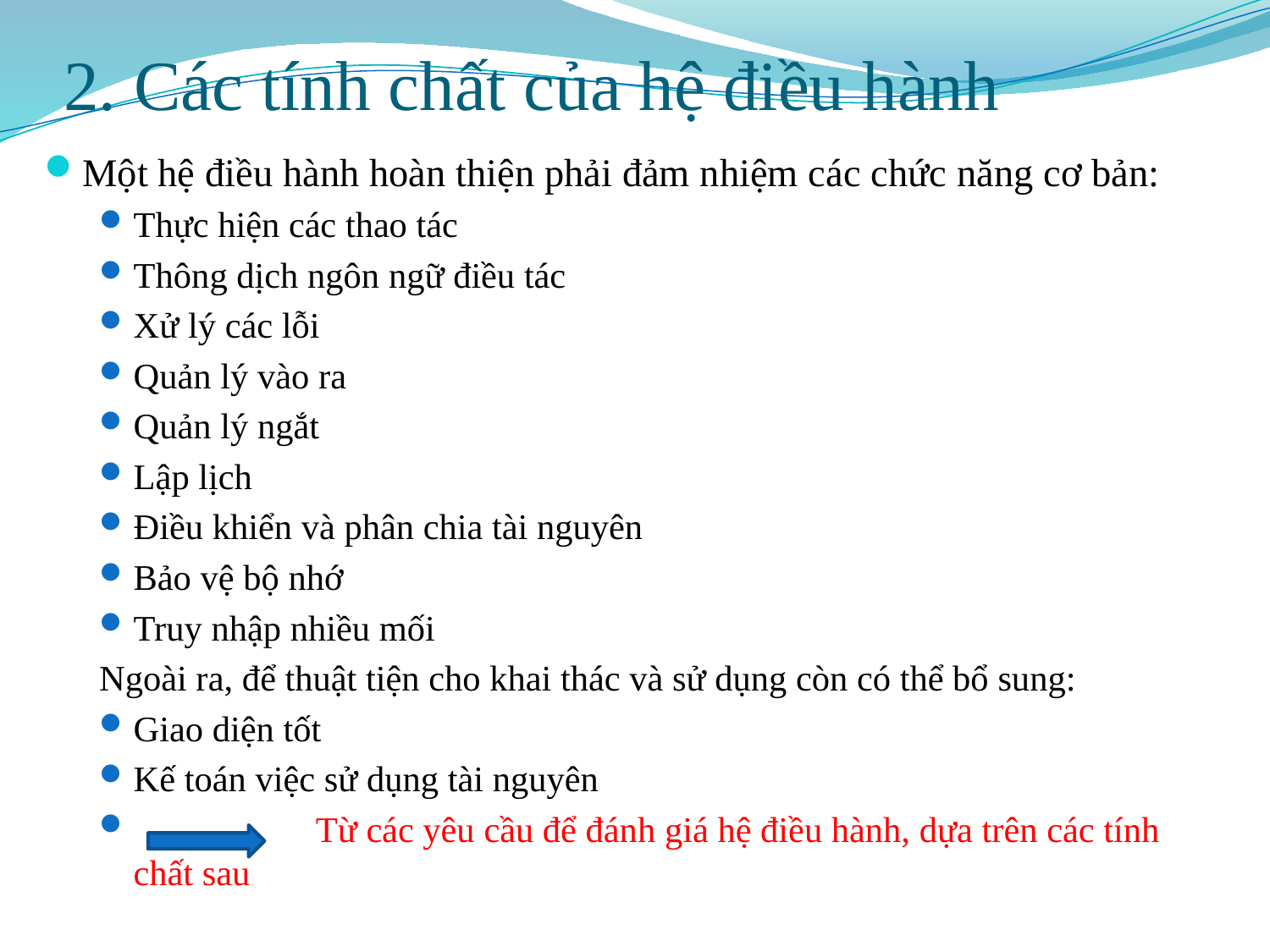

# 2. Các tính chất của hệ điều hành
Một hệ điều hành hoàn thiện phải đảm nhiệm các chức năng cơ bản:
Thực hiện các thao tác
Thông dịch ngôn ngữ điều tác
Xử lý các lỗi
Quản lý vào ra
Quản lý ngắt
Lập lịch
Điều khiển và phân chia tài nguyên
Bảo vệ bộ nhớ
Truy nhập nhiều mối
Ngoài ra, để thuật tiện cho khai thác và sử dụng còn có thể bổ sung:
Giao diện tốt
Kế toán việc sử dụng tài nguyên
                    Từ các yêu cầu để đánh giá hệ điều hành, dựa trên các tính chất sau